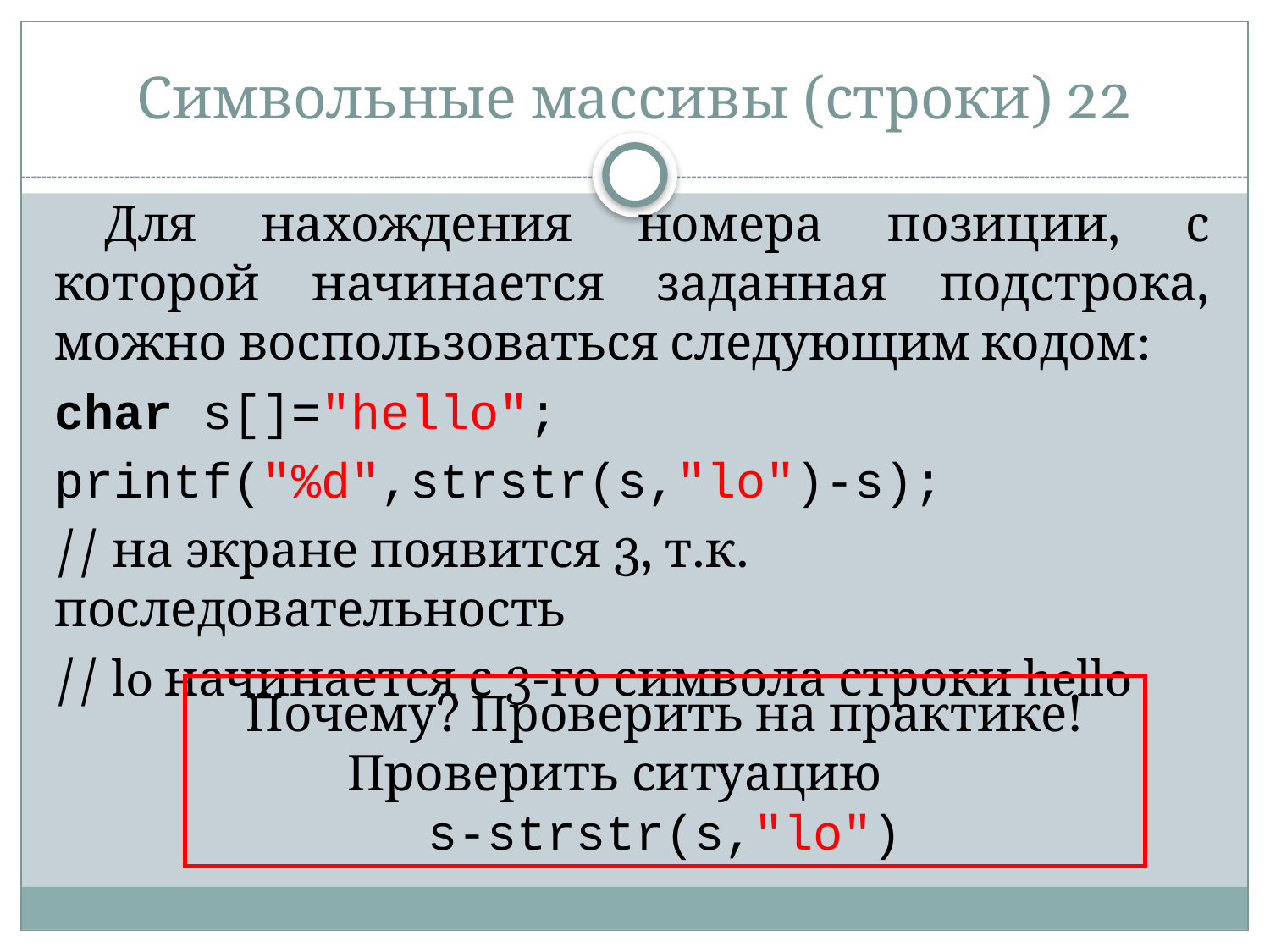

# Символьные массивы (строки) 22
Для нахождения номера позиции, с которой начинается заданная подстрока, можно воспользоваться следующим кодом:
char s[]="hello";
printf("%d",strstr(s,"lo")-s);
// на экране появится 3, т.к. последовательность
// lo начинается с 3-го символа строки hello

Почему? Проверить на практике! Проверить ситуацию
s-strstr(s,"lo")